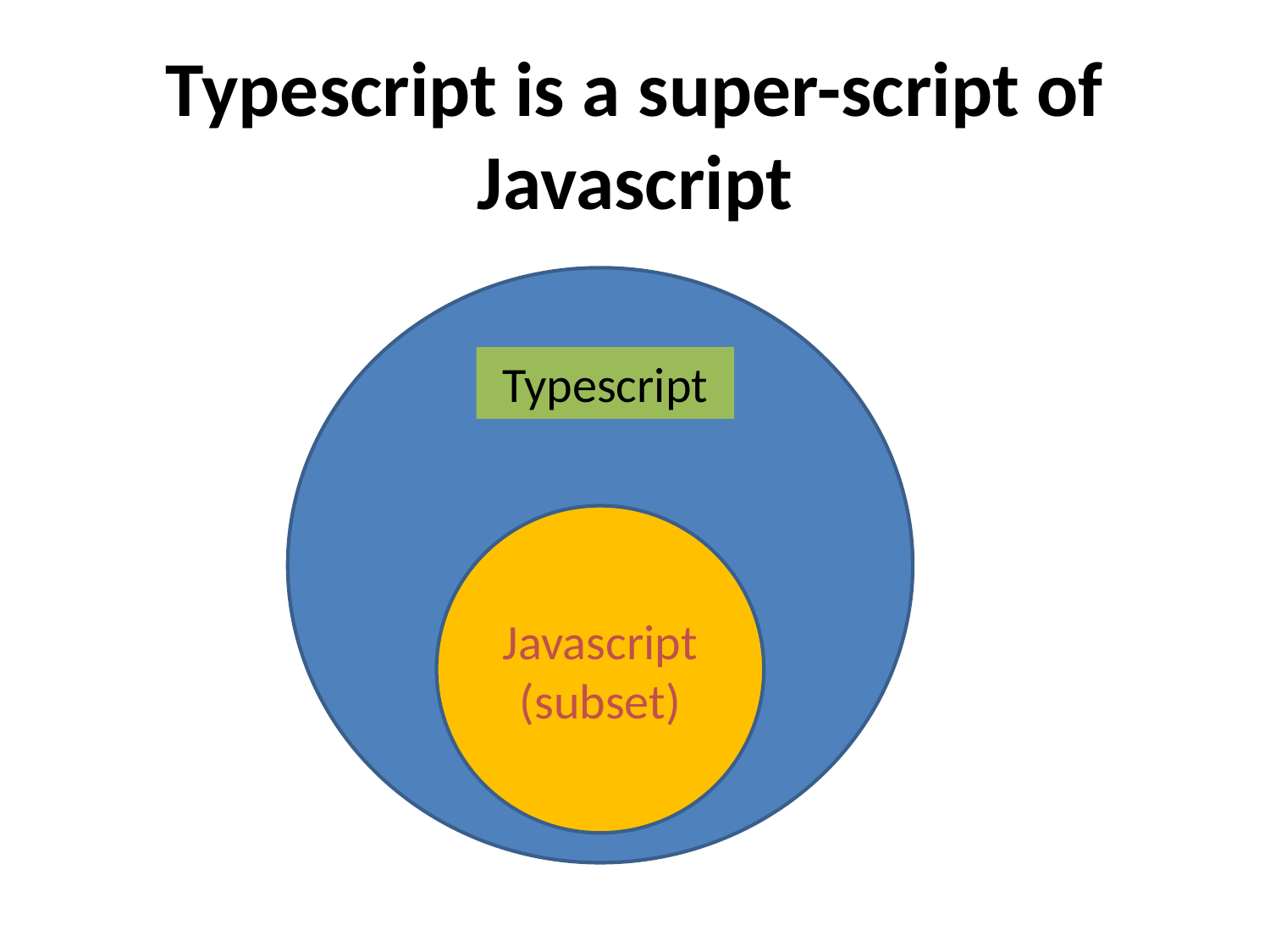

# Typescript is a super-script of Javascript

Typescript
Javascript
(subset)